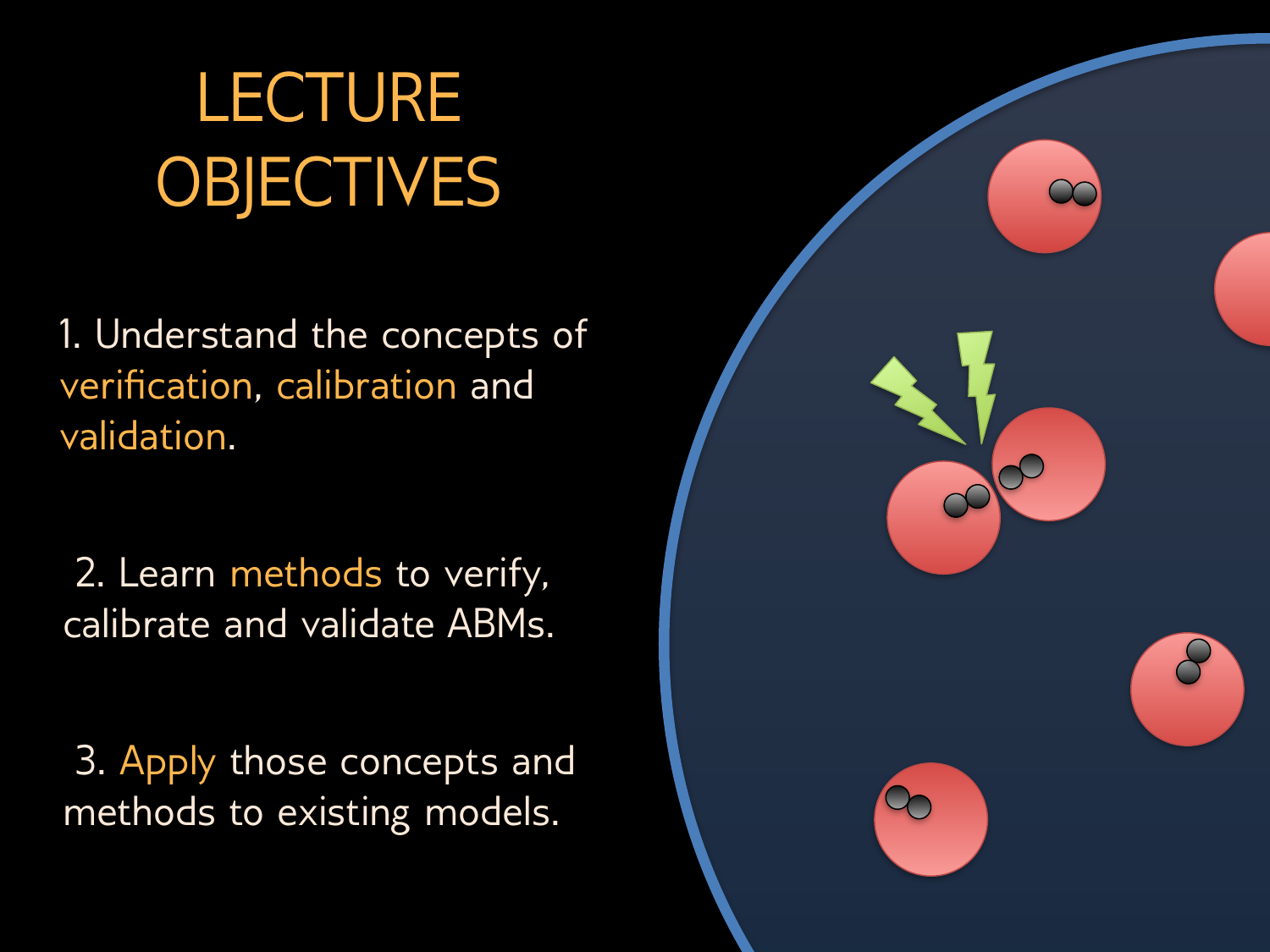

# LECTURE OBJECTIVES
1. Understand the concepts of verification, calibration and validation.
 2. Learn methods to verify, calibrate and validate ABMs.
 3. Apply those concepts and methods to existing models.